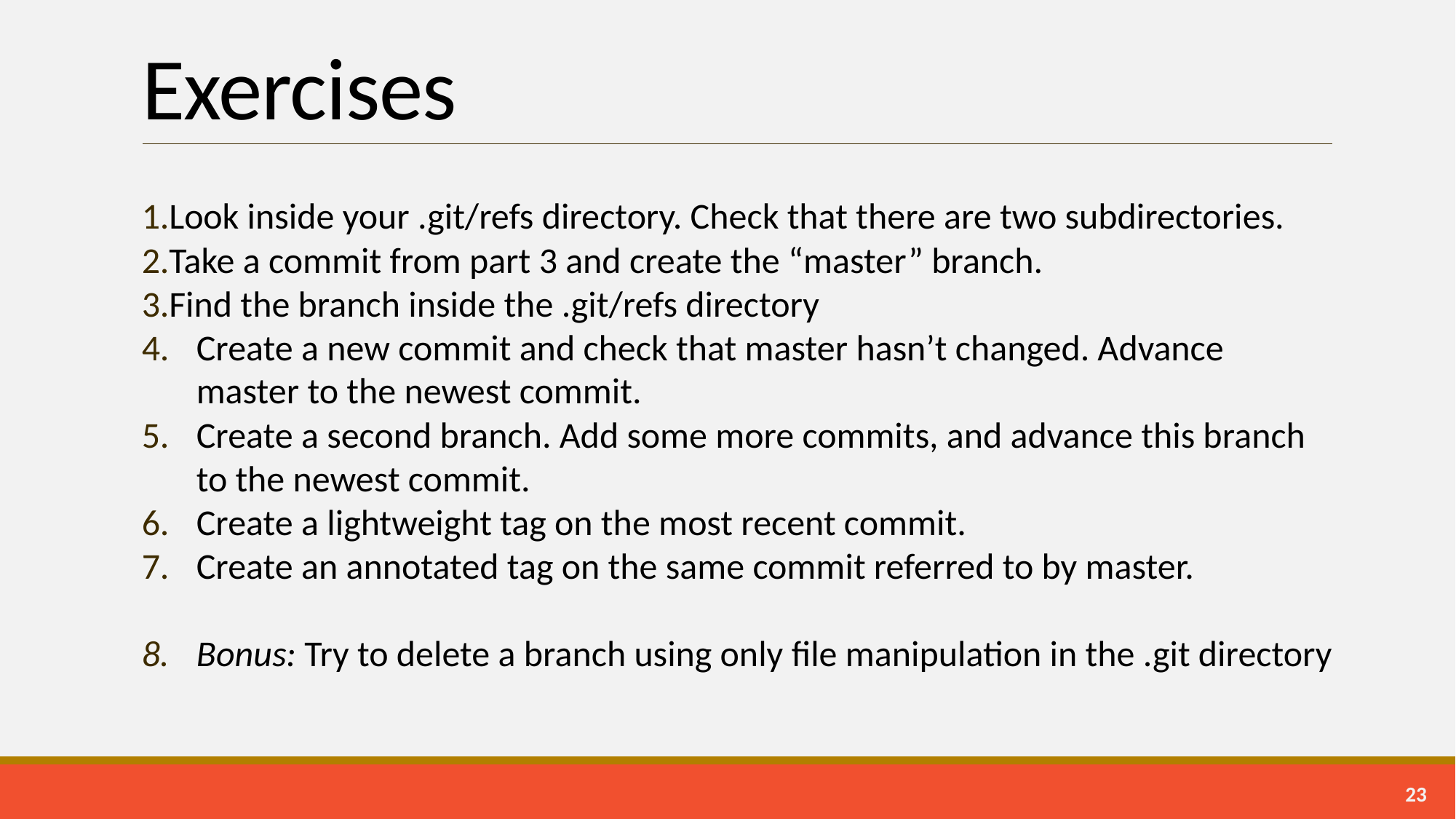

# Exercises
Look inside your .git/refs directory. Check that there are two subdirectories.
Take a commit from part 3 and create the “master” branch.
Find the branch inside the .git/refs directory
Create a new commit and check that master hasn’t changed. Advance master to the newest commit.
Create a second branch. Add some more commits, and advance this branch to the newest commit.
Create a lightweight tag on the most recent commit.
Create an annotated tag on the same commit referred to by master.

Bonus: Try to delete a branch using only file manipulation in the .git directory
23